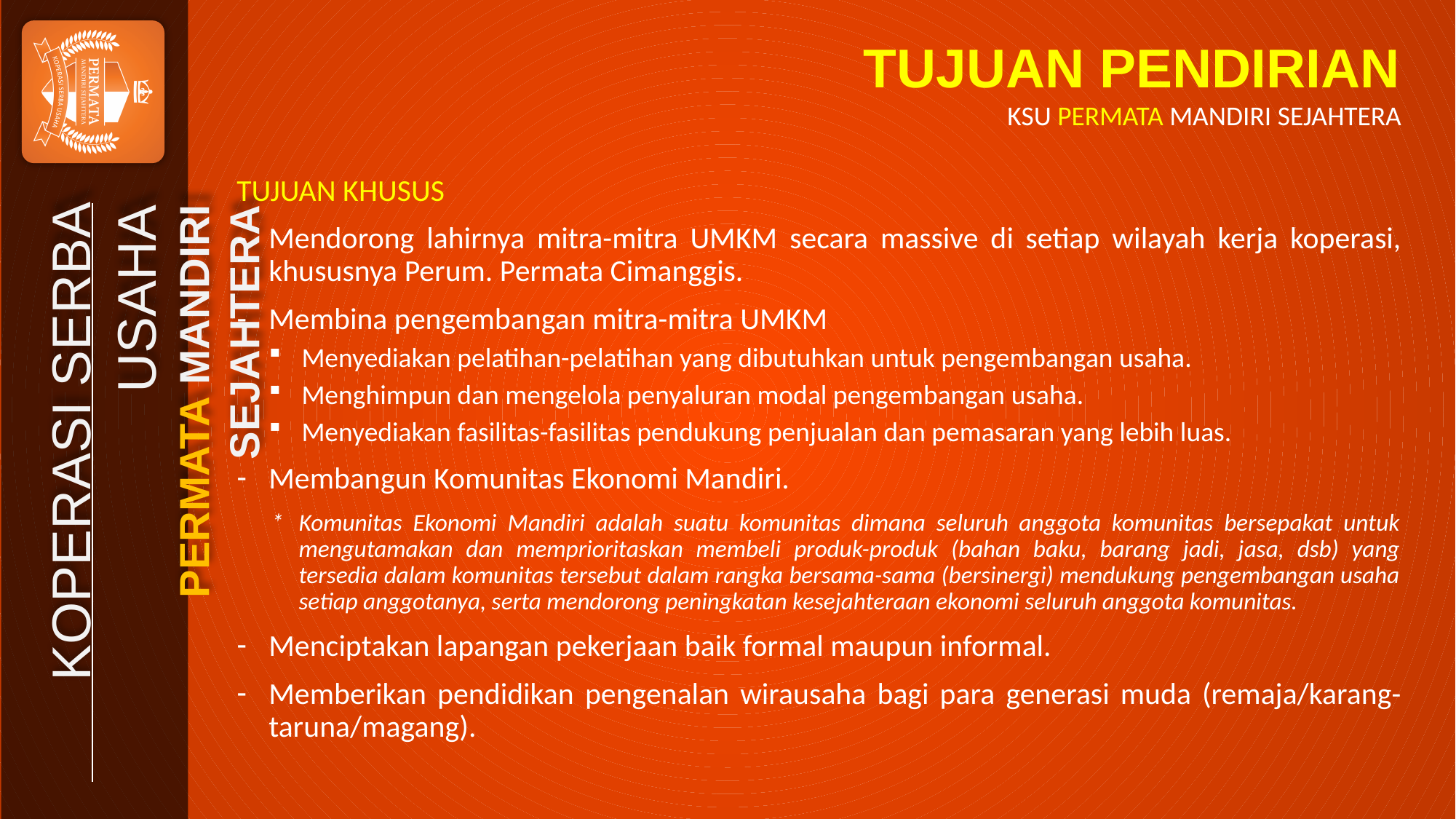

# TUJUAN PENDIRIAN
KSU PERMATA MANDIRI SEJAHTERA
TUJUAN KHUSUS
Mendorong lahirnya mitra-mitra UMKM secara massive di setiap wilayah kerja koperasi, khususnya Perum. Permata Cimanggis.
Membina pengembangan mitra-mitra UMKM
Menyediakan pelatihan-pelatihan yang dibutuhkan untuk pengembangan usaha.
Menghimpun dan mengelola penyaluran modal pengembangan usaha.
Menyediakan fasilitas-fasilitas pendukung penjualan dan pemasaran yang lebih luas.
Membangun Komunitas Ekonomi Mandiri.
*	Komunitas Ekonomi Mandiri adalah suatu komunitas dimana seluruh anggota komunitas bersepakat untuk mengutamakan dan memprioritaskan membeli produk-produk (bahan baku, barang jadi, jasa, dsb) yang tersedia dalam komunitas tersebut dalam rangka bersama-sama (bersinergi) mendukung pengembangan usaha setiap anggotanya, serta mendorong peningkatan kesejahteraan ekonomi seluruh anggota komunitas.
Menciptakan lapangan pekerjaan baik formal maupun informal.
Memberikan pendidikan pengenalan wirausaha bagi para generasi muda (remaja/karang-taruna/magang).